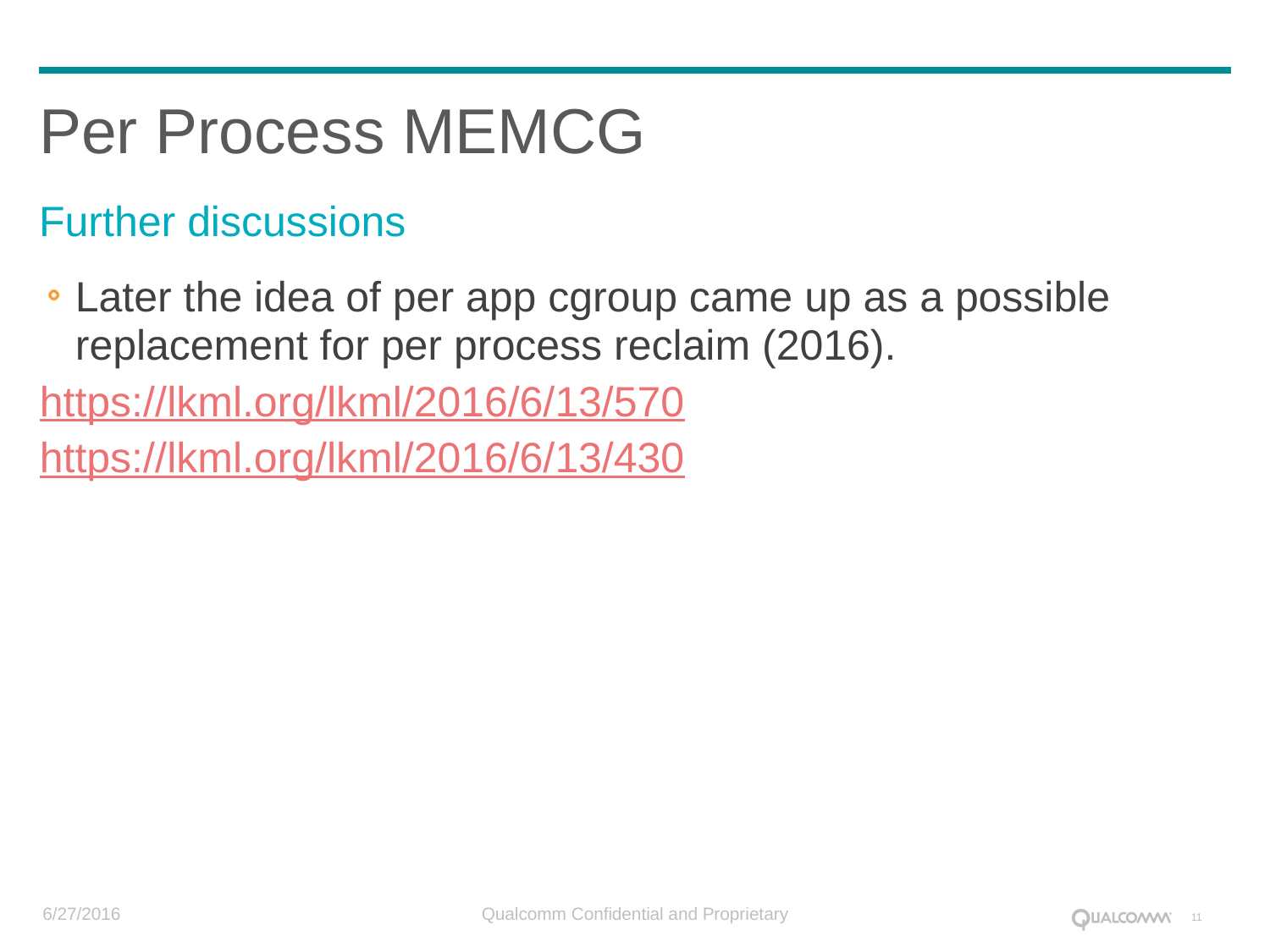

# Per Process MEMCG
Further discussions
Later the idea of per app cgroup came up as a possible replacement for per process reclaim (2016).
https://lkml.org/lkml/2016/6/13/570
https://lkml.org/lkml/2016/6/13/430